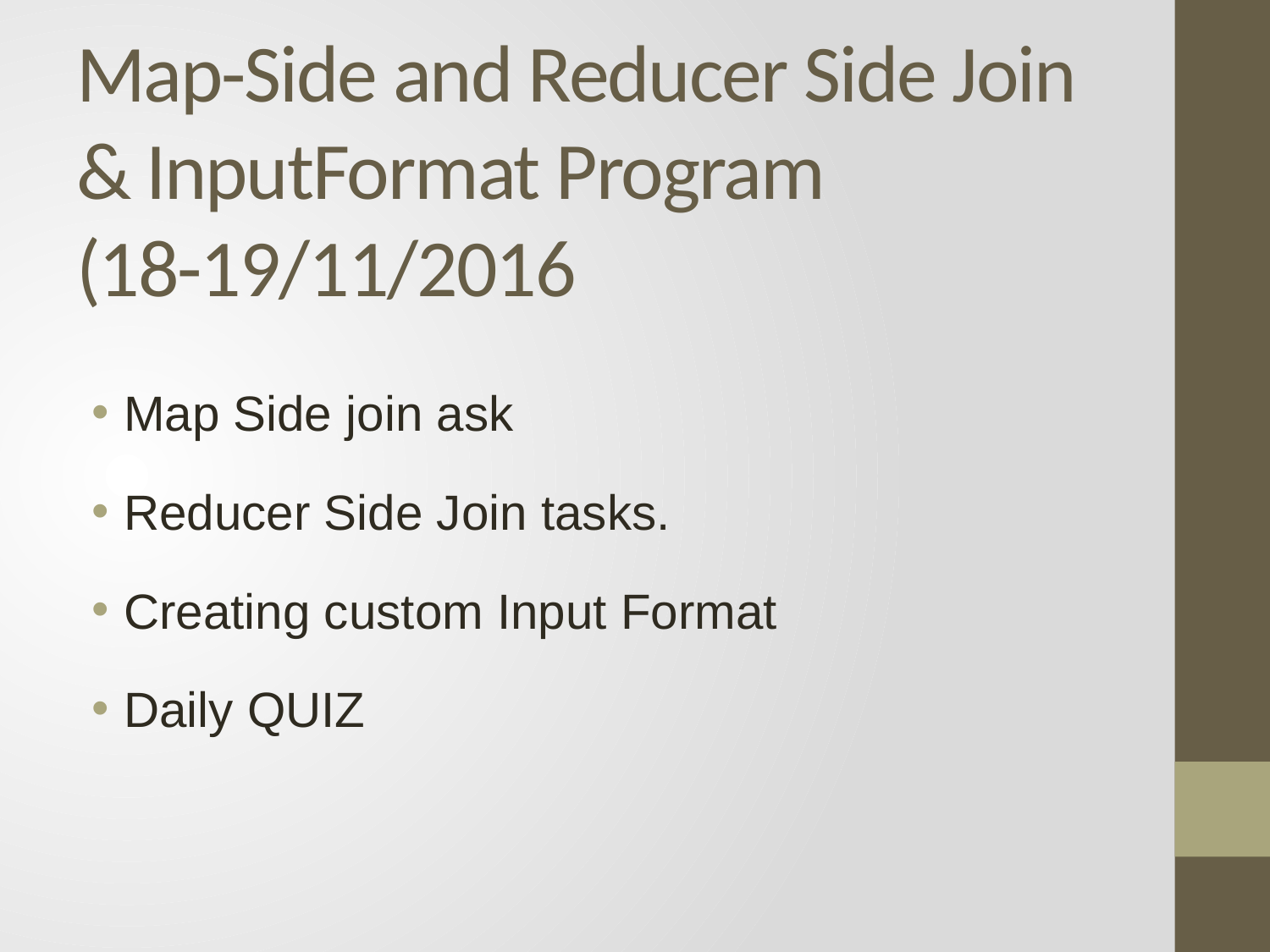

# Map-Side and Reducer Side Join & InputFormat Program (18-19/11/2016
Map Side join ask
Reducer Side Join tasks.
Creating custom Input Format
Daily QUIZ